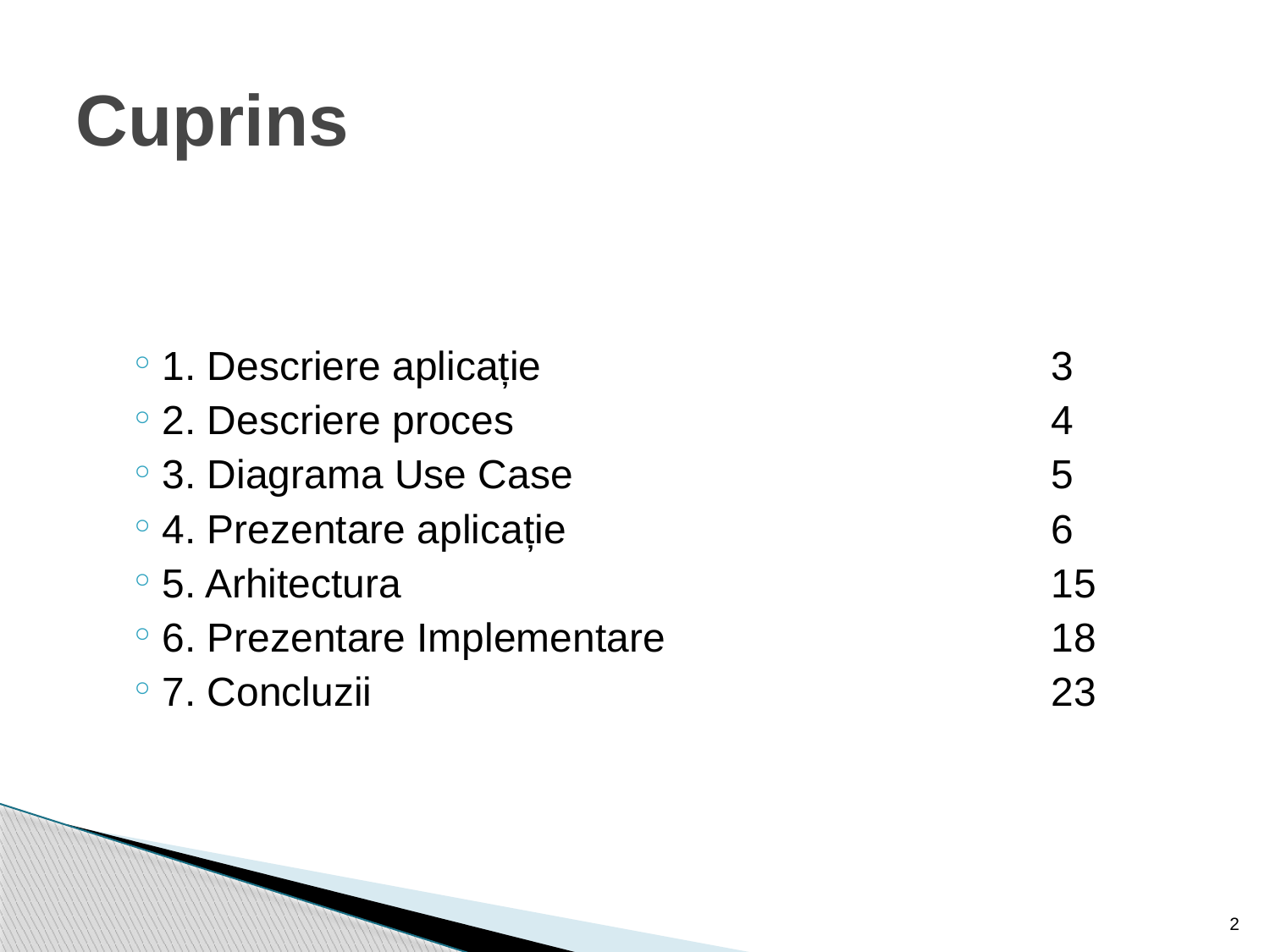

# Cuprins

1. Descriere aplicație 				3
2. Descriere proces 					4
3. Diagrama Use Case 				5
4. Prezentare aplicație 				6
5. Arhitectura 						15
6. Prezentare Implementare 			18
7. Concluzii 						23
2